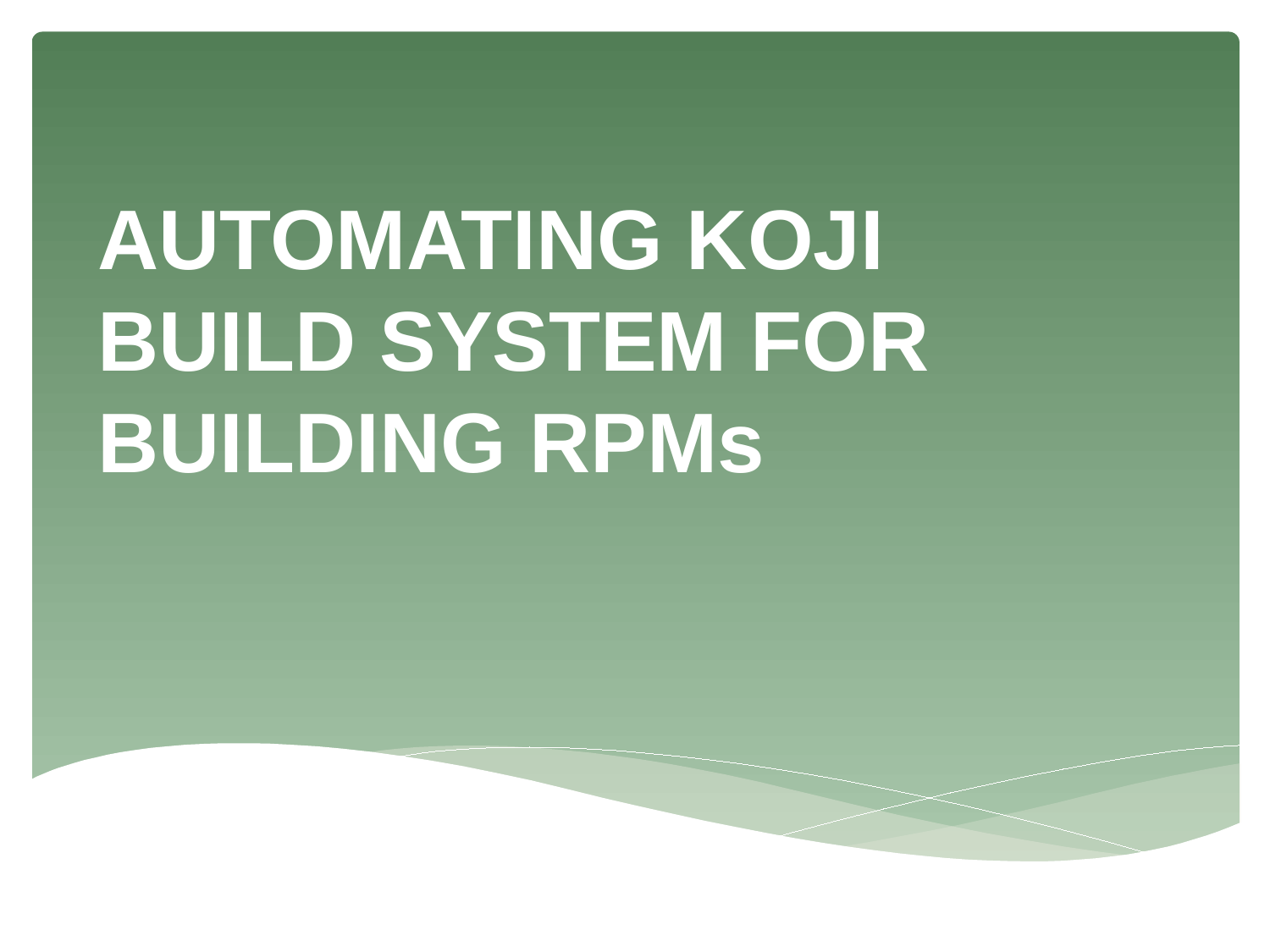

# AUTOMATING KOJI BUILD SYSTEM FOR BUILDING RPMs